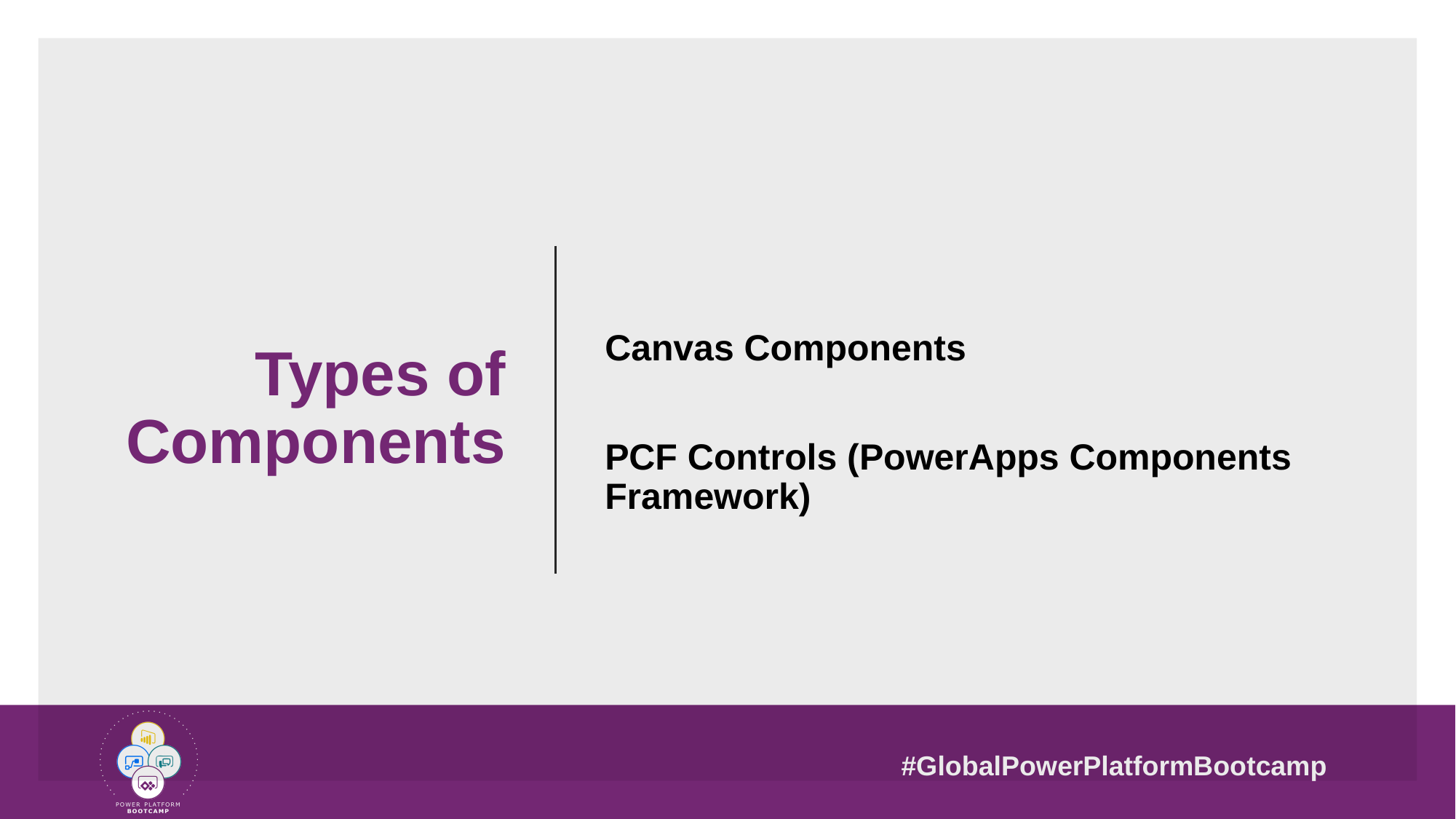

# Types of Components
Canvas Components

PCF Controls (PowerApps Components Framework)